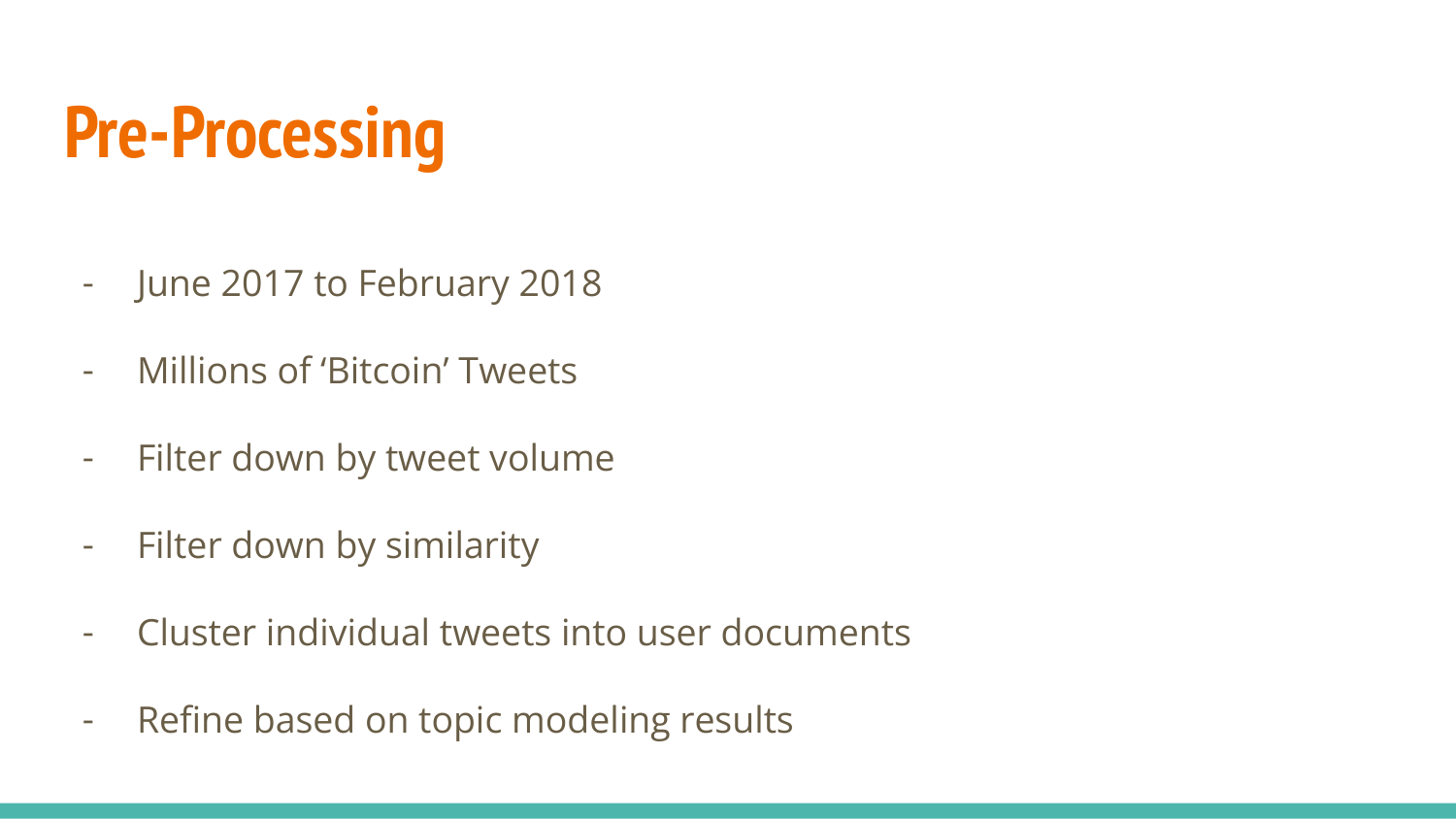

# Pre-Processing
June 2017 to February 2018
Millions of ‘Bitcoin’ Tweets
Filter down by tweet volume
Filter down by similarity
Cluster individual tweets into user documents
Refine based on topic modeling results